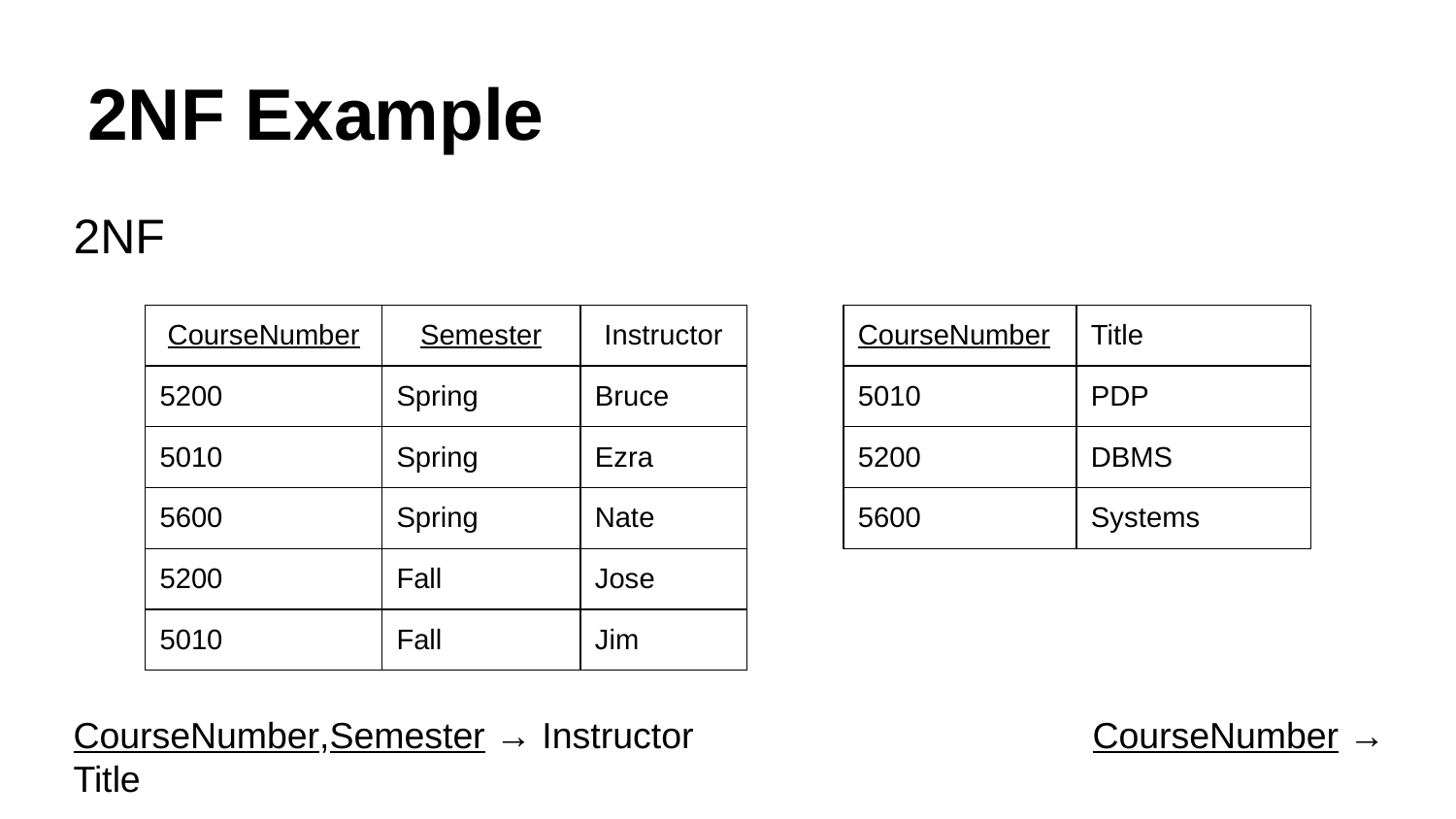

# 2NF Example
2NF

CourseNumber,Semester → Instructor			CourseNumber → Title

| CourseNumber | Semester | Instructor |
| --- | --- | --- |
| 5200 | Spring | Bruce |
| 5010 | Spring | Ezra |
| 5600 | Spring | Nate |
| 5200 | Fall | Jose |
| 5010 | Fall | Jim |
| CourseNumber | Title |
| --- | --- |
| 5010 | PDP |
| 5200 | DBMS |
| 5600 | Systems |